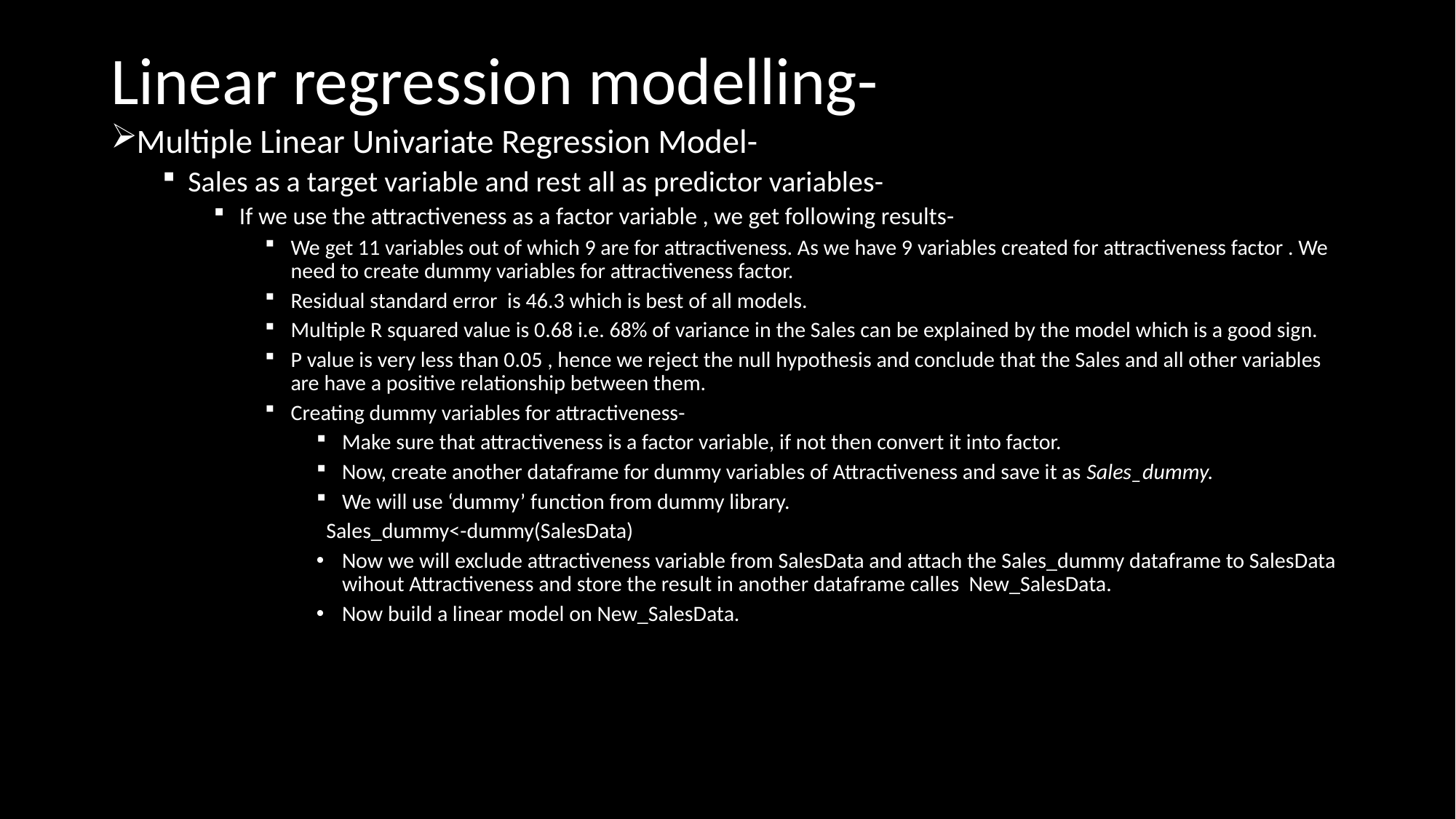

# Linear regression modelling-
Multiple Linear Univariate Regression Model-
Sales as a target variable and rest all as predictor variables-
If we use the attractiveness as a factor variable , we get following results-
We get 11 variables out of which 9 are for attractiveness. As we have 9 variables created for attractiveness factor . We need to create dummy variables for attractiveness factor.
Residual standard error  is 46.3 which is best of all models.
Multiple R squared value is 0.68 i.e. 68% of variance in the Sales can be explained by the model which is a good sign.
P value is very less than 0.05 , hence we reject the null hypothesis and conclude that the Sales and all other variables are have a positive relationship between them.
Creating dummy variables for attractiveness-
Make sure that attractiveness is a factor variable, if not then convert it into factor.
Now, create another dataframe for dummy variables of Attractiveness and save it as Sales_dummy.
We will use ‘dummy’ function from dummy library.
  Sales_dummy<-dummy(SalesData)
Now we will exclude attractiveness variable from SalesData and attach the Sales_dummy dataframe to SalesData wihout Attractiveness and store the result in another dataframe calles  New_SalesData.
Now build a linear model on New_SalesData.